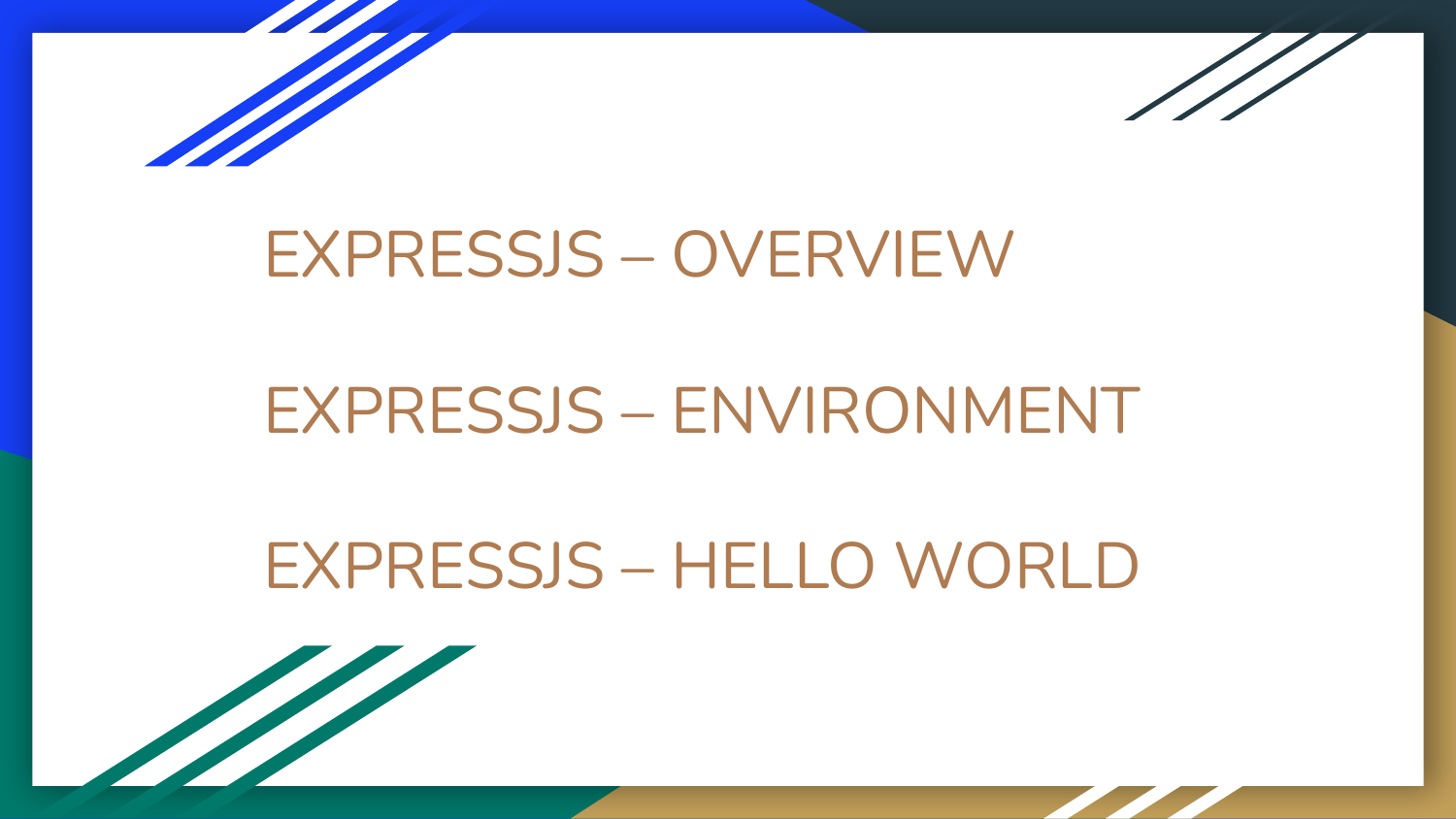

# EXPRESSJS – OVERVIEW

EXPRESSJS – ENVIRONMENT

EXPRESSJS – HELLO WORLD